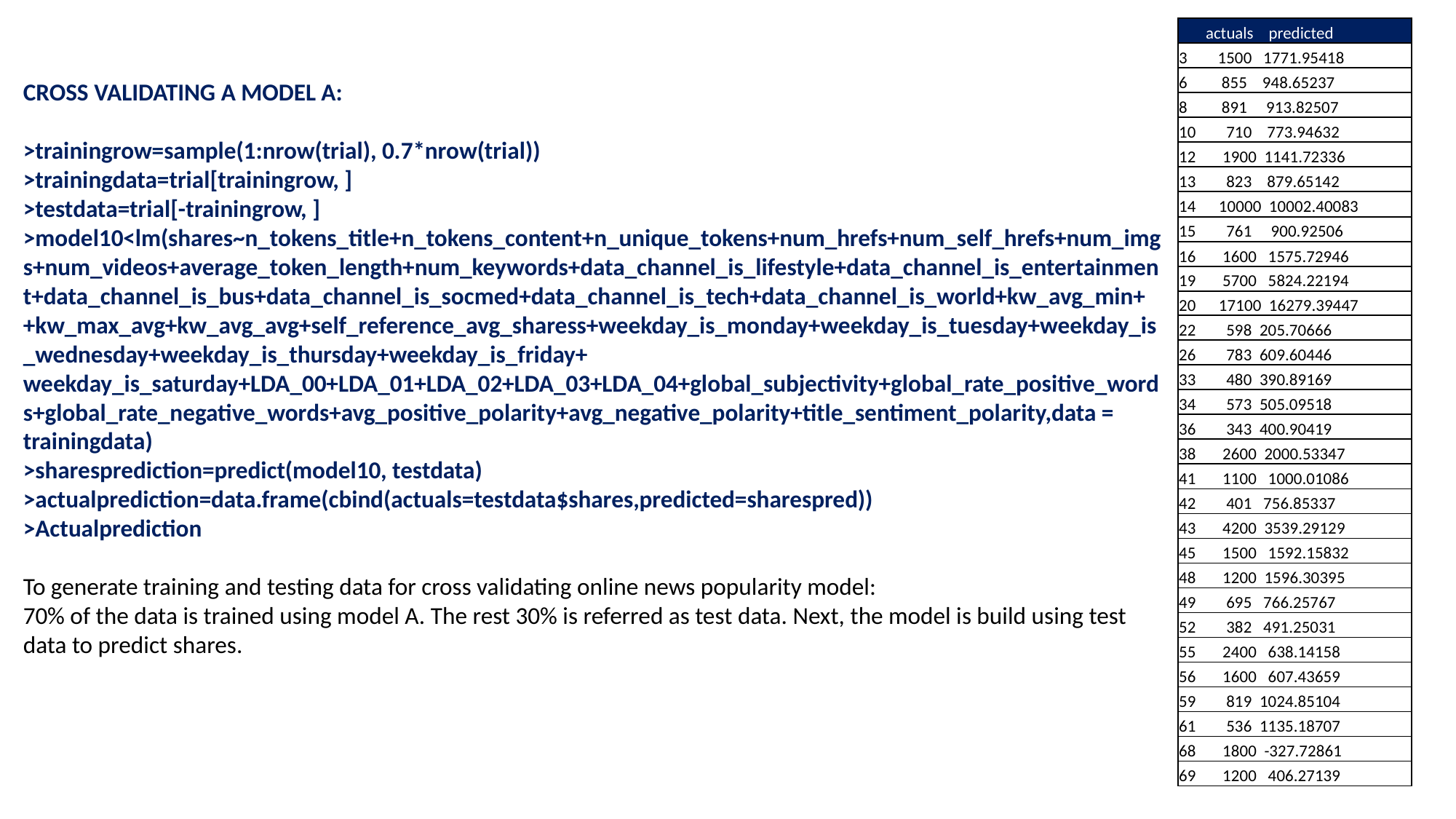

| actuals predicted |
| --- |
| 3 1500 1771.95418 |
| 6 855 948.65237 |
| 8 891 913.82507 |
| 10 710 773.94632 |
| 12 1900 1141.72336 |
| 13 823 879.65142 |
| 14 10000 10002.40083 |
| 15 761 900.92506 |
| 16 1600 1575.72946 |
| 19 5700 5824.22194 |
| 20 17100 16279.39447 |
| 22 598 205.70666 |
| 26 783 609.60446 |
| 33 480 390.89169 |
| 34 573 505.09518 |
| 36 343 400.90419 |
| 38 2600 2000.53347 |
| 41 1100 1000.01086 |
| 42 401 756.85337 |
| 43 4200 3539.29129 |
| 45 1500 1592.15832 |
| 48 1200 1596.30395 |
| 49 695 766.25767 |
| 52 382 491.25031 |
| 55 2400 638.14158 |
| 56 1600 607.43659 |
| 59 819 1024.85104 |
| 61 536 1135.18707 |
| 68 1800 -327.72861 |
| 69 1200 406.27139 |
CROSS VALIDATING A MODEL A:

>trainingrow=sample(1:nrow(trial), 0.7*nrow(trial))
>trainingdata=trial[trainingrow, ]
>testdata=trial[-trainingrow, ]
>model10<lm(shares~n_tokens_title+n_tokens_content+n_unique_tokens+num_hrefs+num_self_hrefs+num_imgs+num_videos+average_token_length+num_keywords+data_channel_is_lifestyle+data_channel_is_entertainment+data_channel_is_bus+data_channel_is_socmed+data_channel_is_tech+data_channel_is_world+kw_avg_min++kw_max_avg+kw_avg_avg+self_reference_avg_sharess+weekday_is_monday+weekday_is_tuesday+weekday_is_wednesday+weekday_is_thursday+weekday_is_friday+ weekday_is_saturday+LDA_00+LDA_01+LDA_02+LDA_03+LDA_04+global_subjectivity+global_rate_positive_words+global_rate_negative_words+avg_positive_polarity+avg_negative_polarity+title_sentiment_polarity,data = trainingdata)
>sharesprediction=predict(model10, testdata)
>actualprediction=data.frame(cbind(actuals=testdata$shares,predicted=sharespred))
>Actualprediction

To generate training and testing data for cross validating online news popularity model:
70% of the data is trained using model A. The rest 30% is referred as test data. Next, the model is build using test data to predict shares.